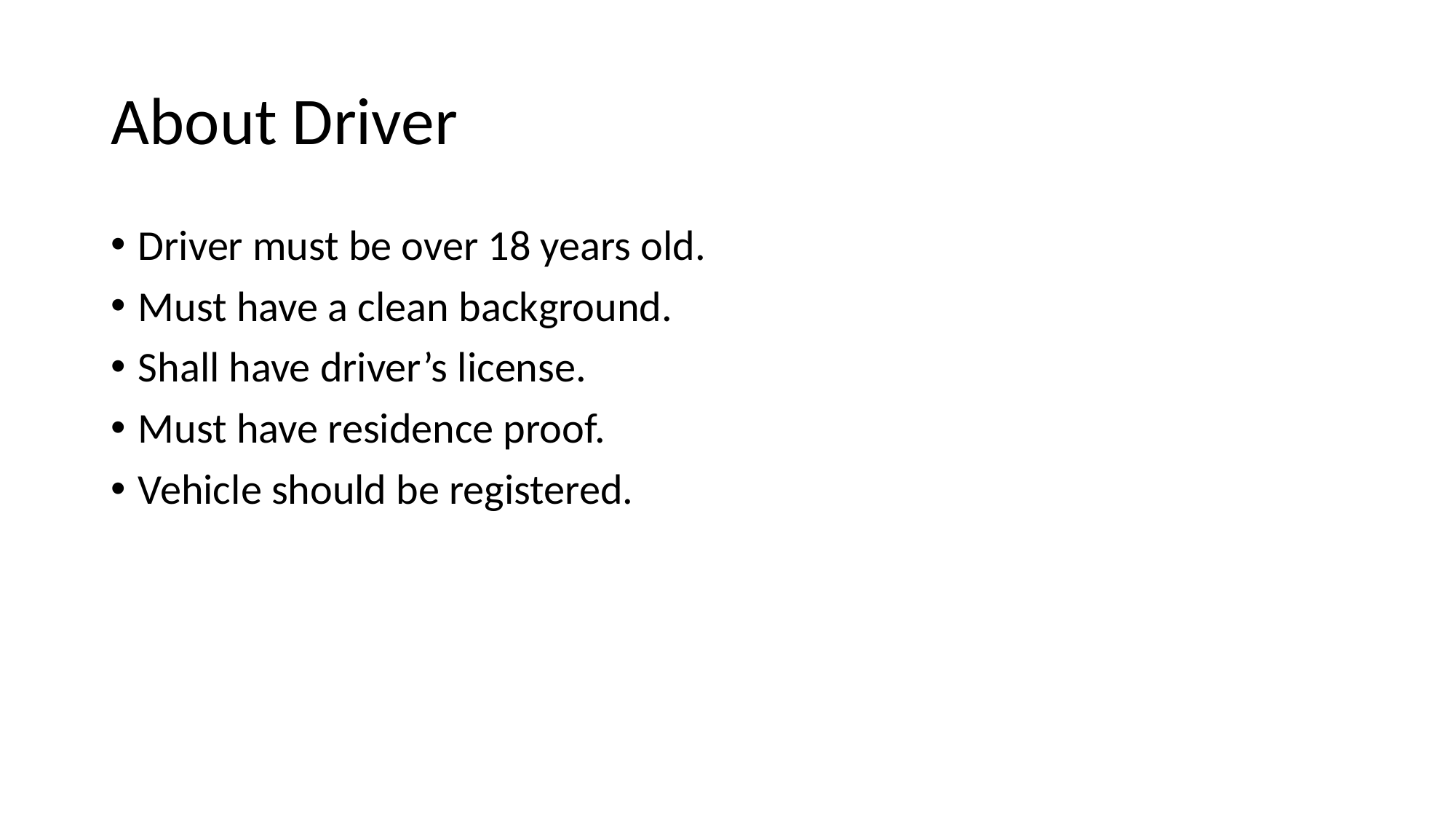

# About Driver
Driver must be over 18 years old.
Must have a clean background.
Shall have driver’s license.
Must have residence proof.
Vehicle should be registered.